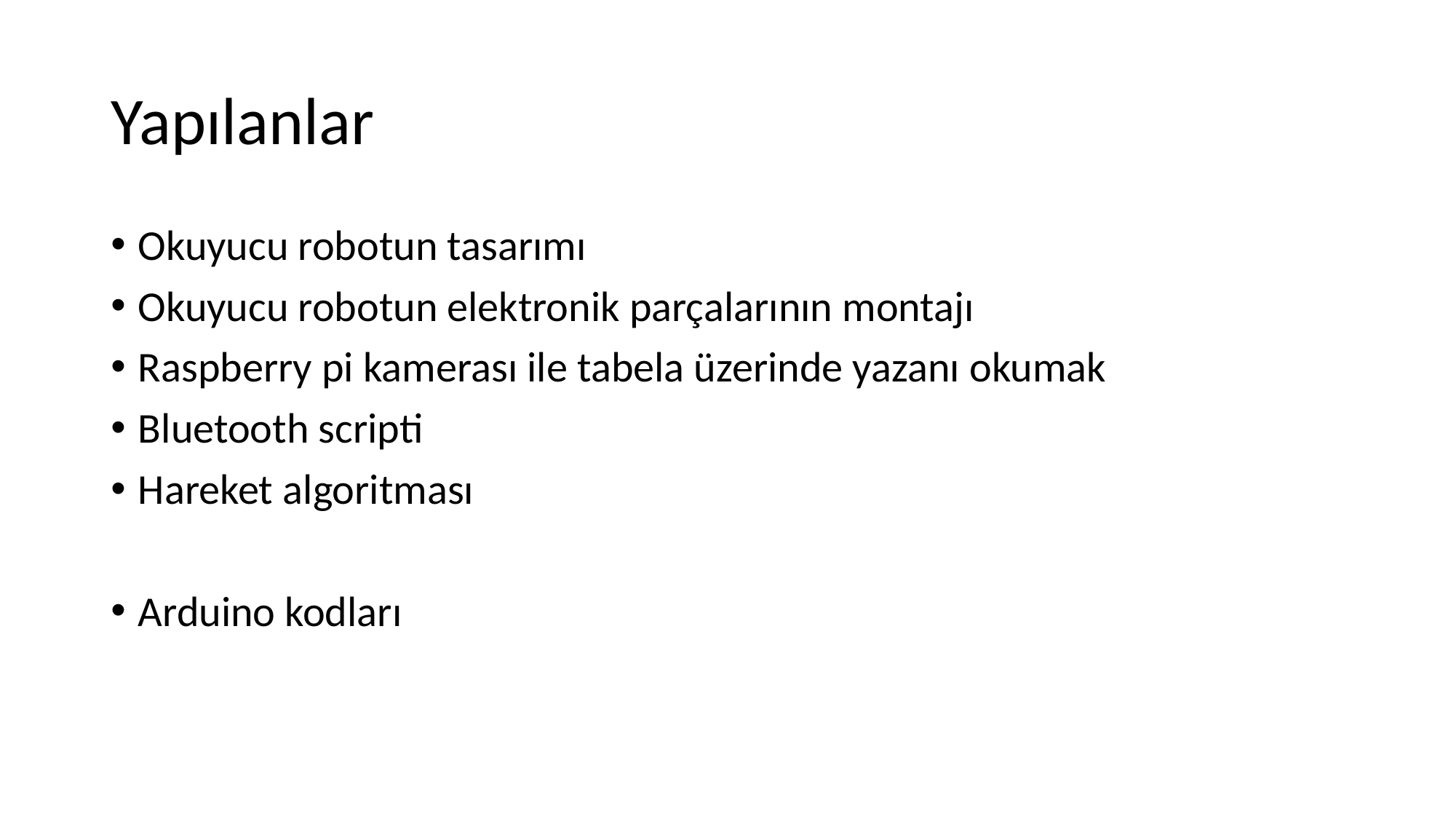

# Yapılanlar
Okuyucu robotun tasarımı
Okuyucu robotun elektronik parçalarının montajı
Raspberry pi kamerası ile tabela üzerinde yazanı okumak
Bluetooth scripti
Hareket algoritması

Arduino kodları